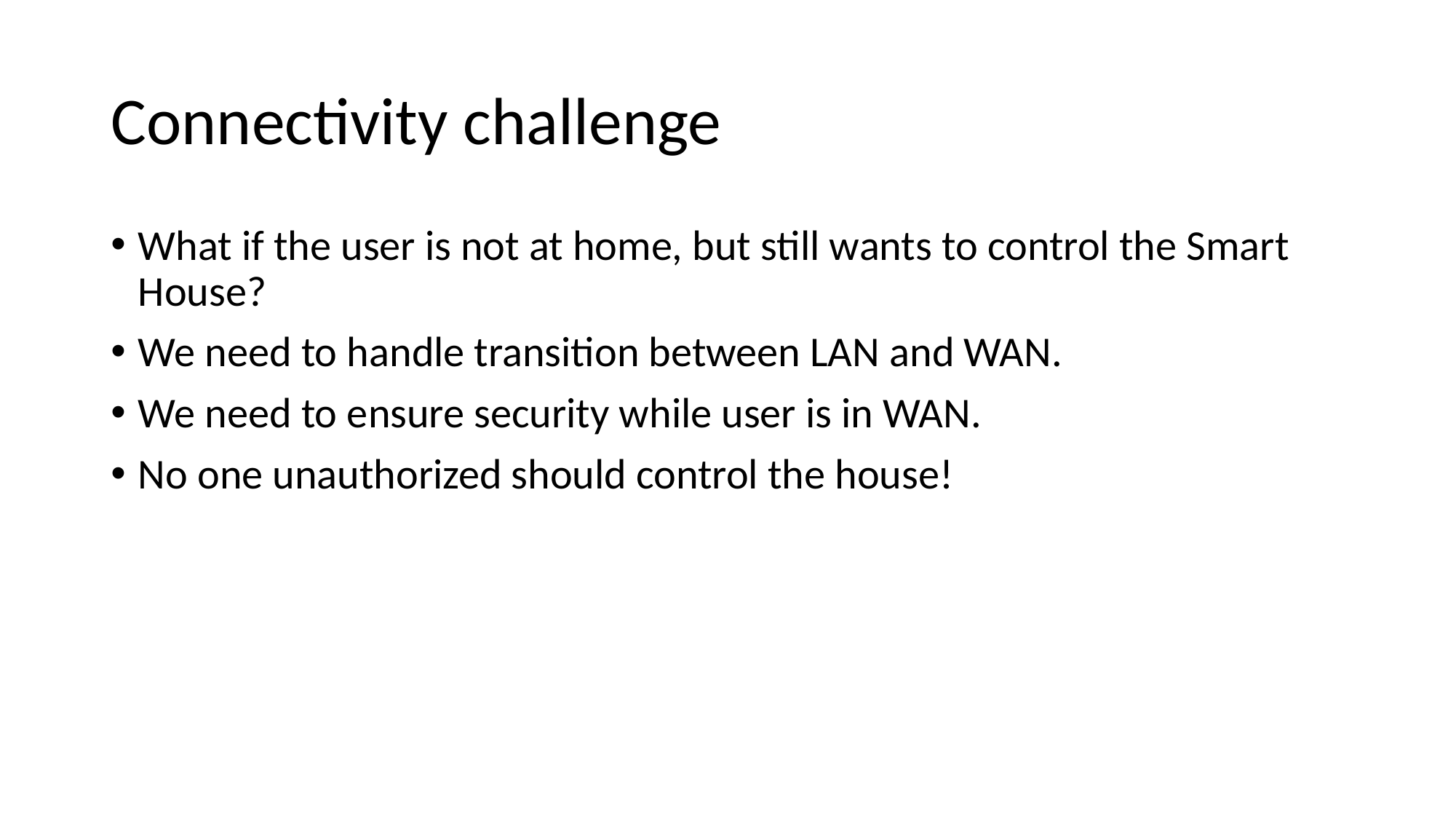

# Connectivity challenge
What if the user is not at home, but still wants to control the Smart House?
We need to handle transition between LAN and WAN.
We need to ensure security while user is in WAN.
No one unauthorized should control the house!